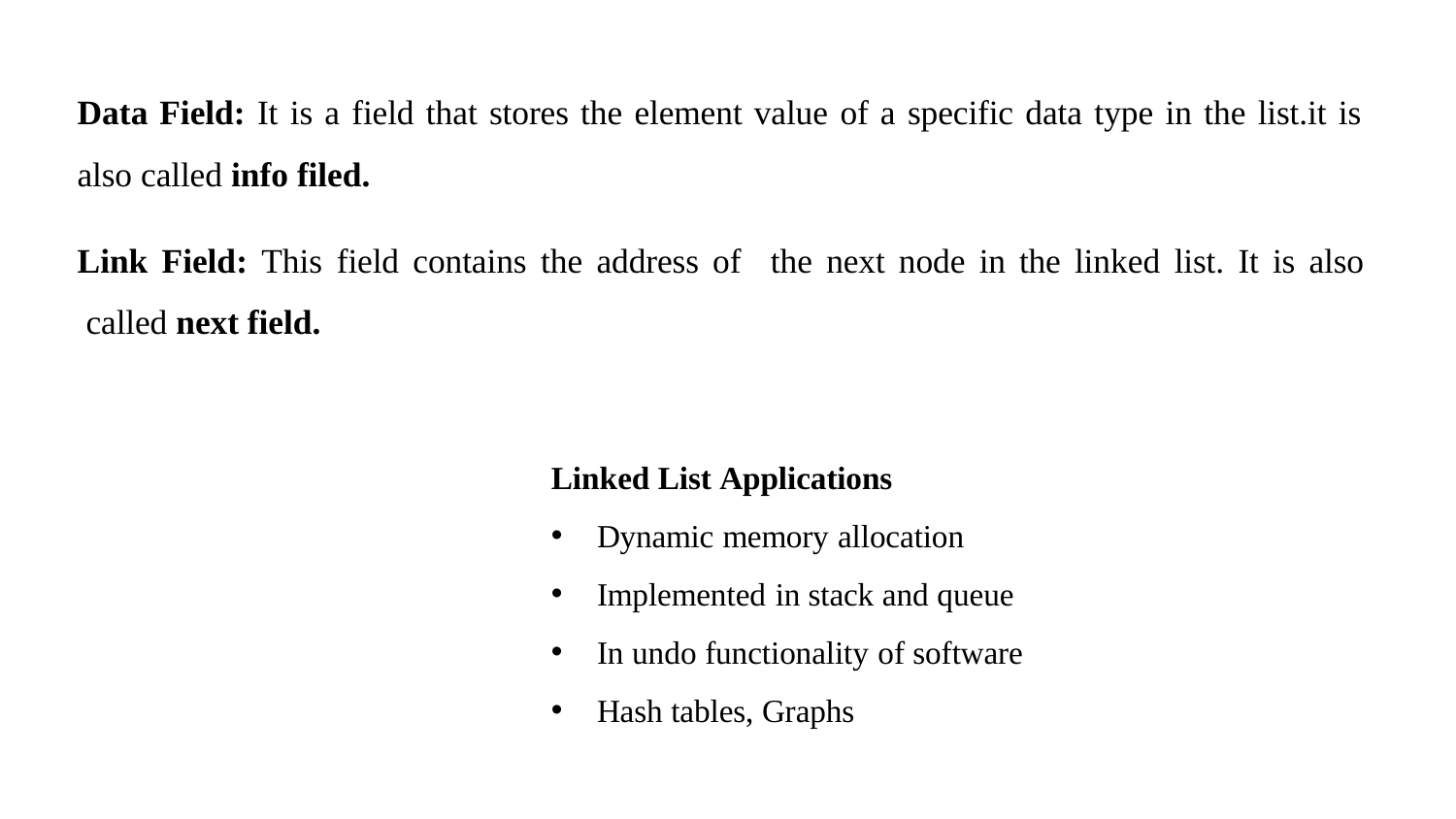

# Data Field: It is a field that stores the element value of a specific data type in the list.it is  also called info filed.
Link Field: This field contains the address of	the next node in the linked list. It is also  called next field.
Linked List Applications
Dynamic memory allocation
Implemented in stack and queue
In undo functionality of software
Hash tables, Graphs